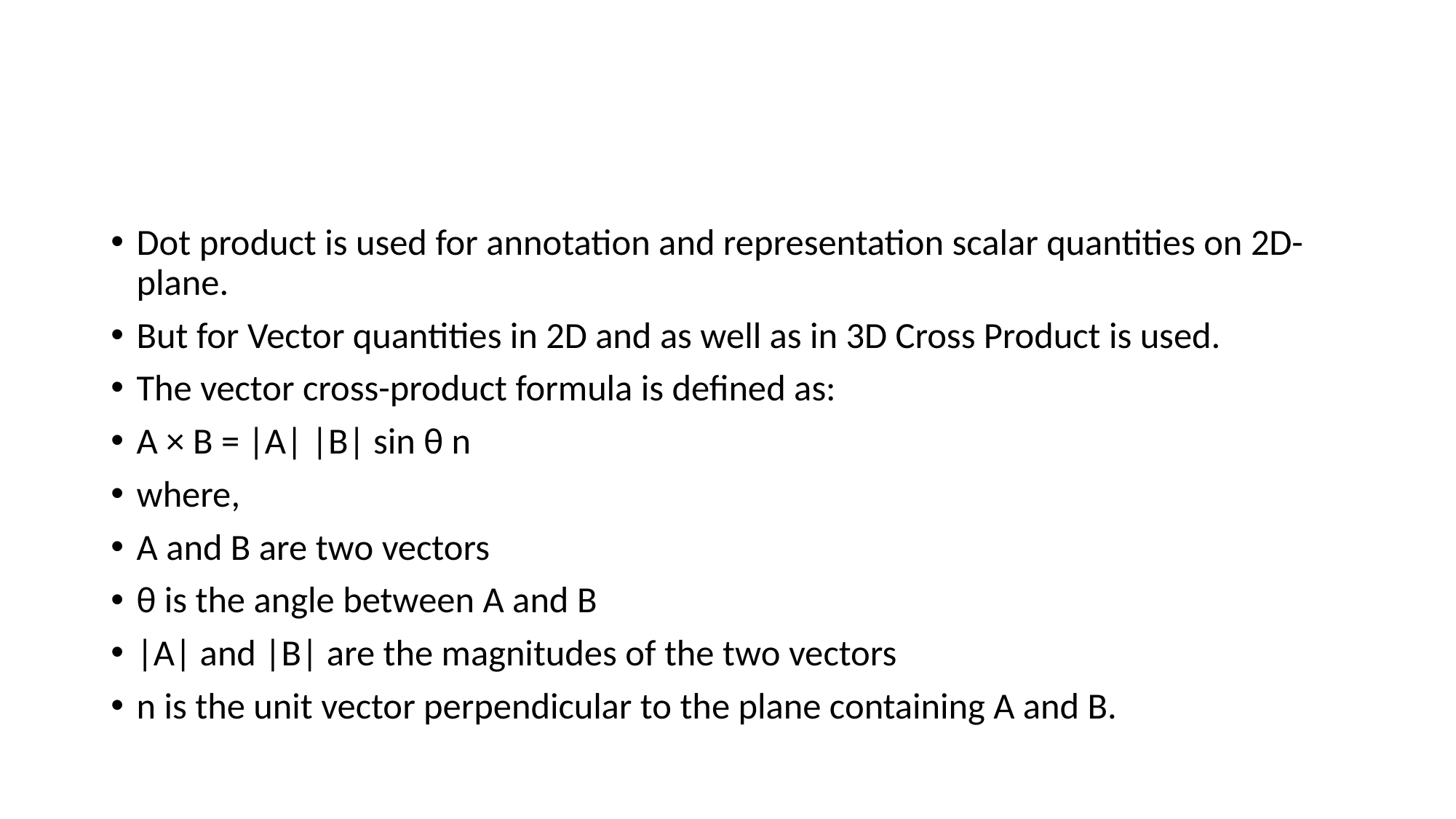

#
Dot product is used for annotation and representation scalar quantities on 2D-plane.
But for Vector quantities in 2D and as well as in 3D Cross Product is used.
The vector cross-product formula is defined as:
A × Β = |A| |B| sin θ n
where,
A and B are two vectors
θ is the angle between A and B
|A| and |B| are the magnitudes of the two vectors
n is the unit vector perpendicular to the plane containing A and B.